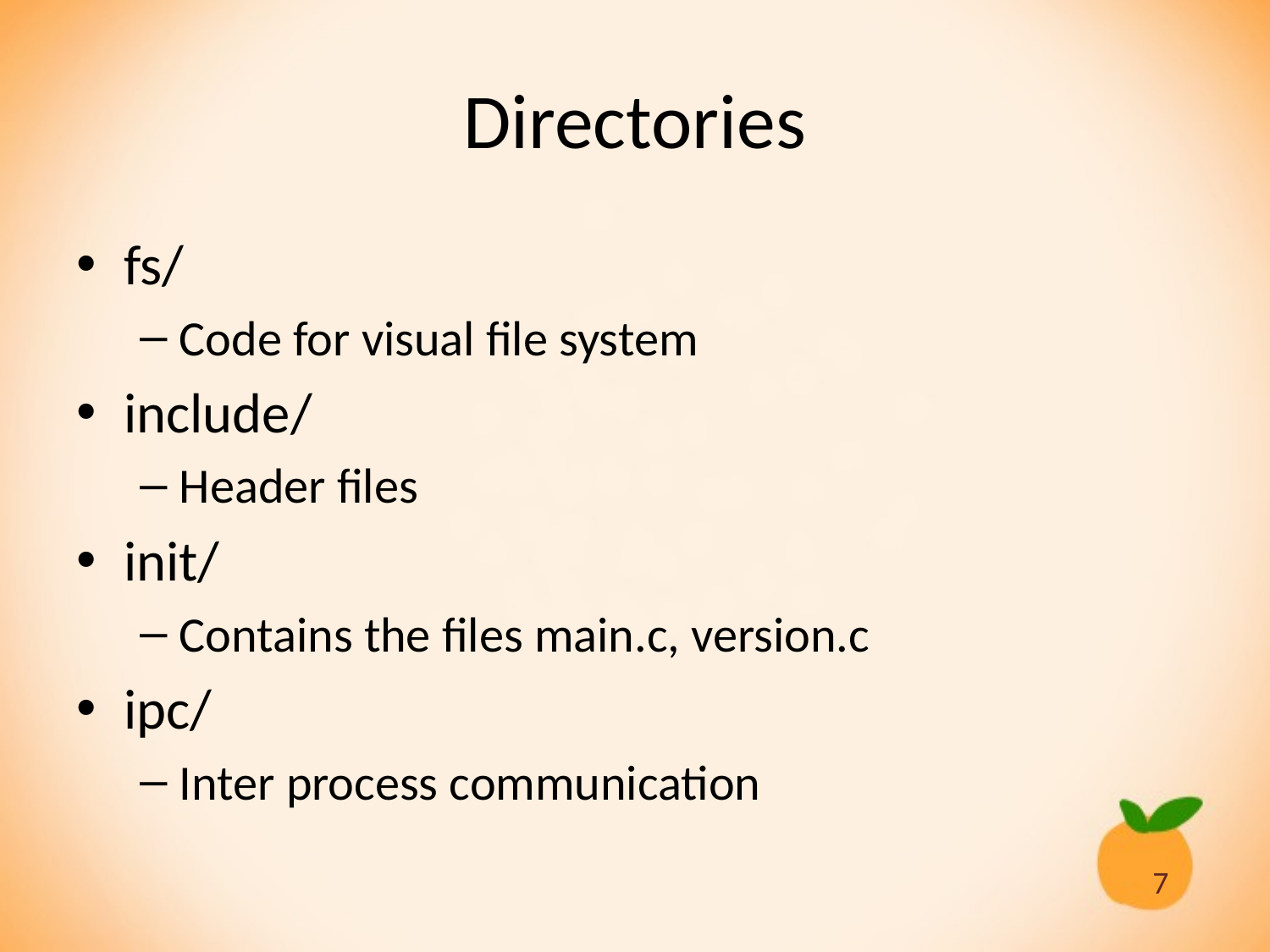

# Directories
fs/
Code for visual file system
include/
Header files
init/
Contains the files main.c, version.c
ipc/
Inter process communication

7